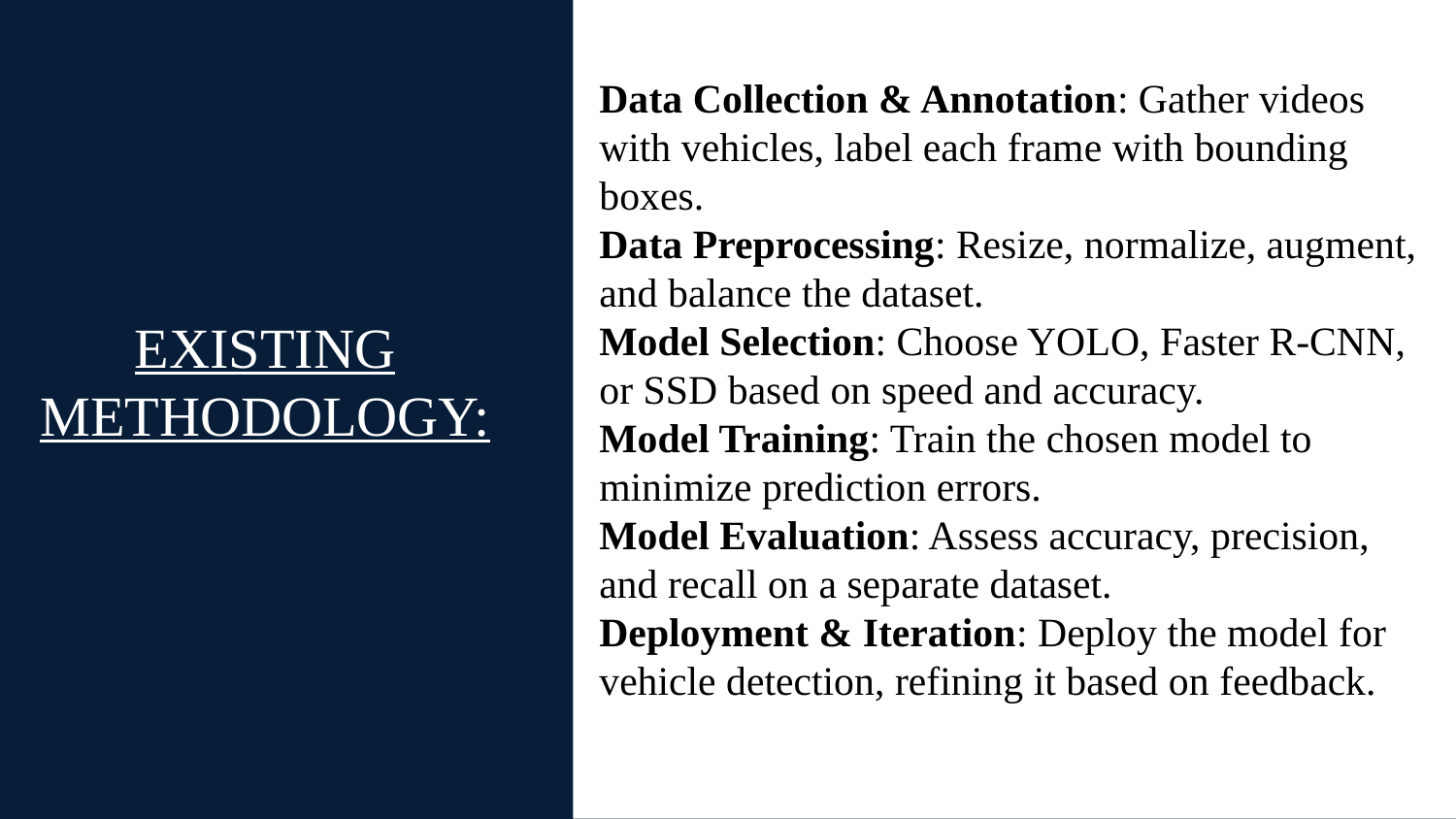

Data Collection & Annotation: Gather videos with vehicles, label each frame with bounding boxes.
Data Preprocessing: Resize, normalize, augment, and balance the dataset.
Model Selection: Choose YOLO, Faster R-CNN, or SSD based on speed and accuracy.
Model Training: Train the chosen model to minimize prediction errors.
Model Evaluation: Assess accuracy, precision, and recall on a separate dataset.
Deployment & Iteration: Deploy the model for vehicle detection, refining it based on feedback.

# EXISTING METHODOLOGY: